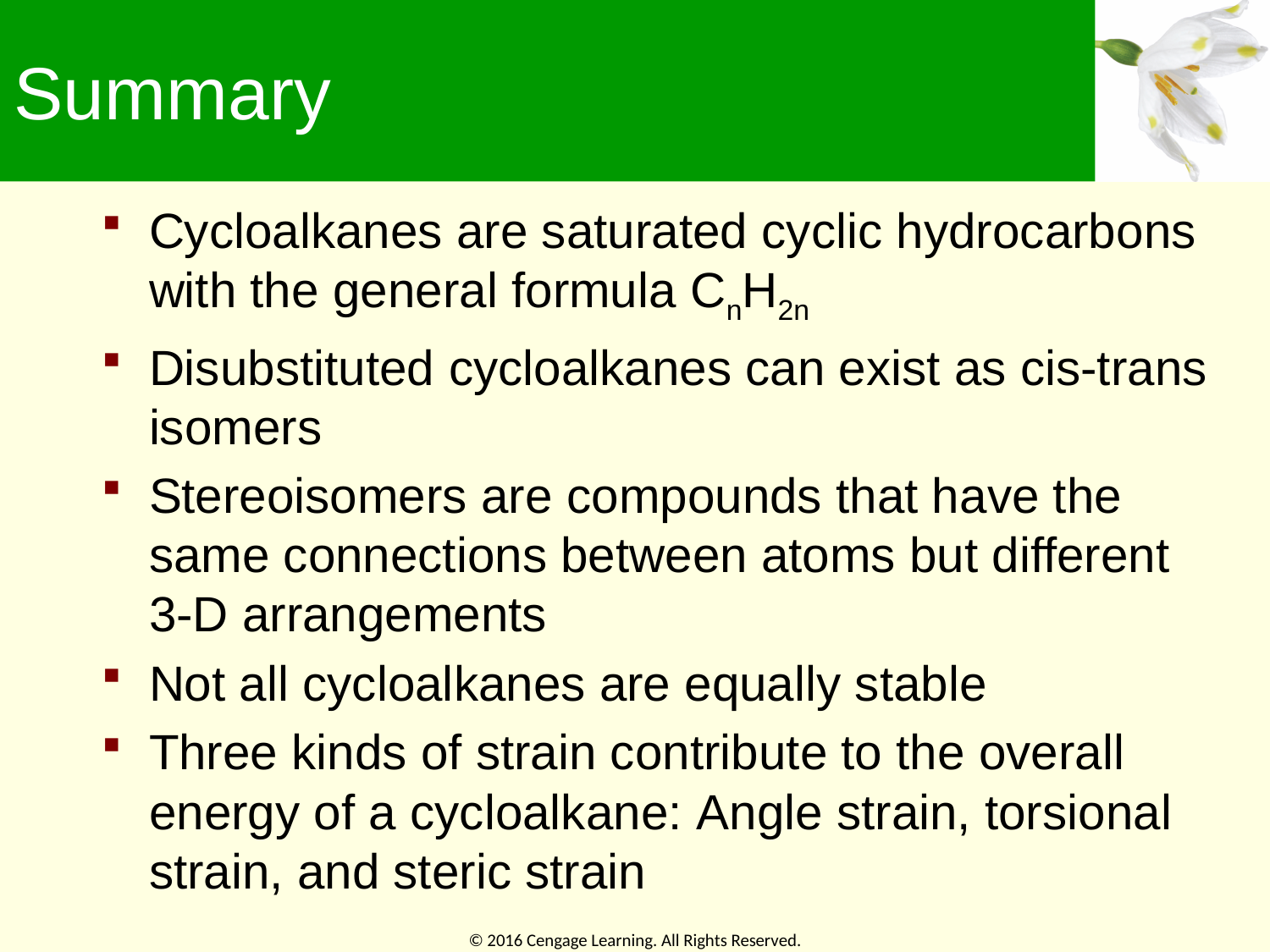

# Summary
Cycloalkanes are saturated cyclic hydrocarbons with the general formula CnH2n
Disubstituted cycloalkanes can exist as cis-trans isomers
Stereoisomers are compounds that have the same connections between atoms but different  3-D arrangements
Not all cycloalkanes are equally stable
Three kinds of strain contribute to the overall energy of a cycloalkane: Angle strain, torsional strain, and steric strain